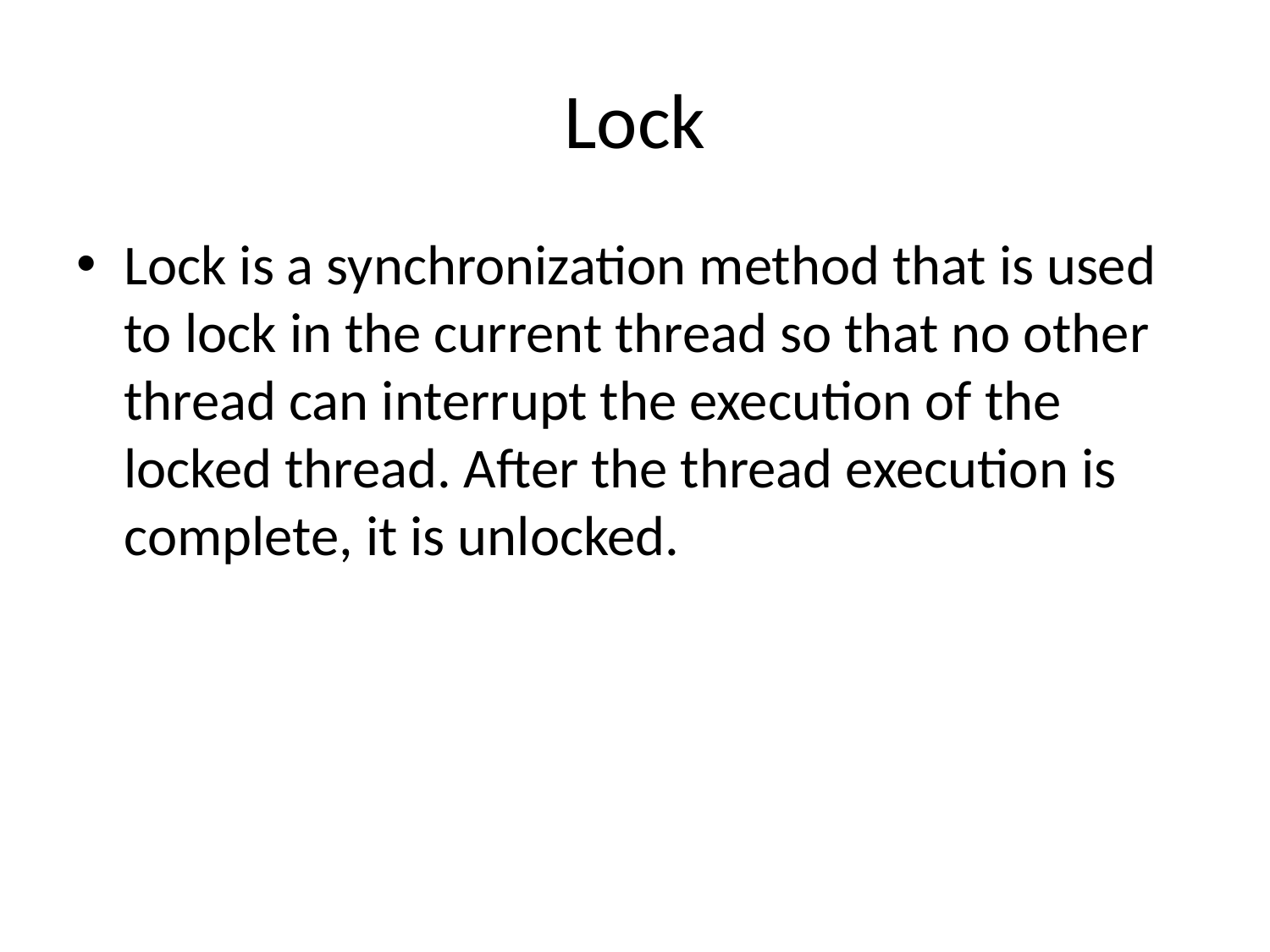

# Lock
Lock is a synchronization method that is used to lock in the current thread so that no other thread can interrupt the execution of the locked thread. After the thread execution is complete, it is unlocked.